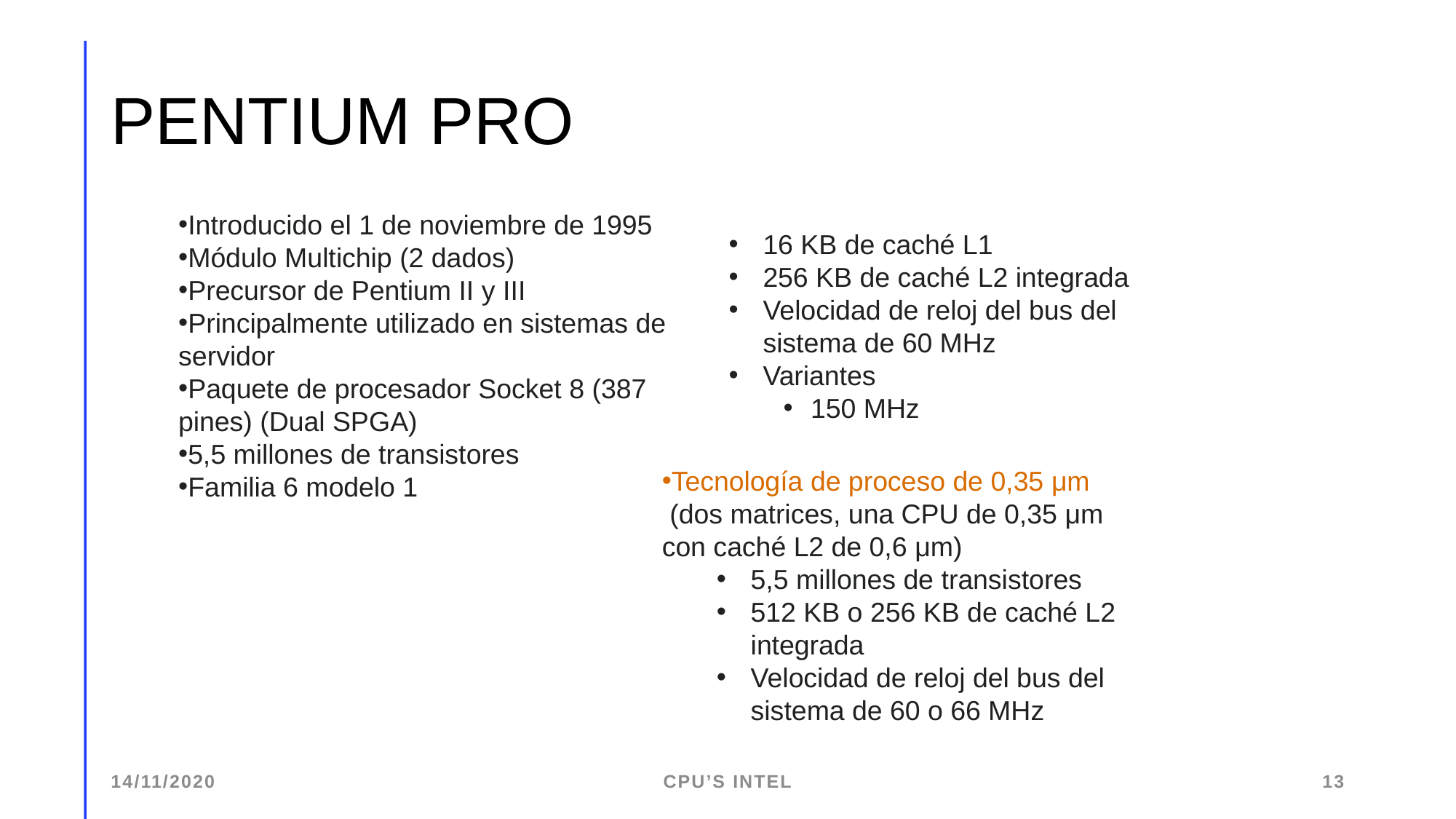

# PENTIUM PRO
Introducido el 1 de noviembre de 1995
Módulo Multichip (2 dados)
Precursor de Pentium II y III
Principalmente utilizado en sistemas de servidor
Paquete de procesador Socket 8 (387 pines) (Dual SPGA)
5,5 millones de transistores
Familia 6 modelo 1

16 KB de caché L1
256 KB de caché L2 integrada
Velocidad de reloj del bus del sistema de 60 MHz
Variantes
150 MHz

Tecnología de proceso de 0,35 μm (dos matrices, una CPU de 0,35 μm con caché L2 de 0,6 μm)
5,5 millones de transistores
512 KB o 256 KB de caché L2 integrada
Velocidad de reloj del bus del sistema de 60 o 66 MHz
14/11/2020
CPU’S INTEL
13